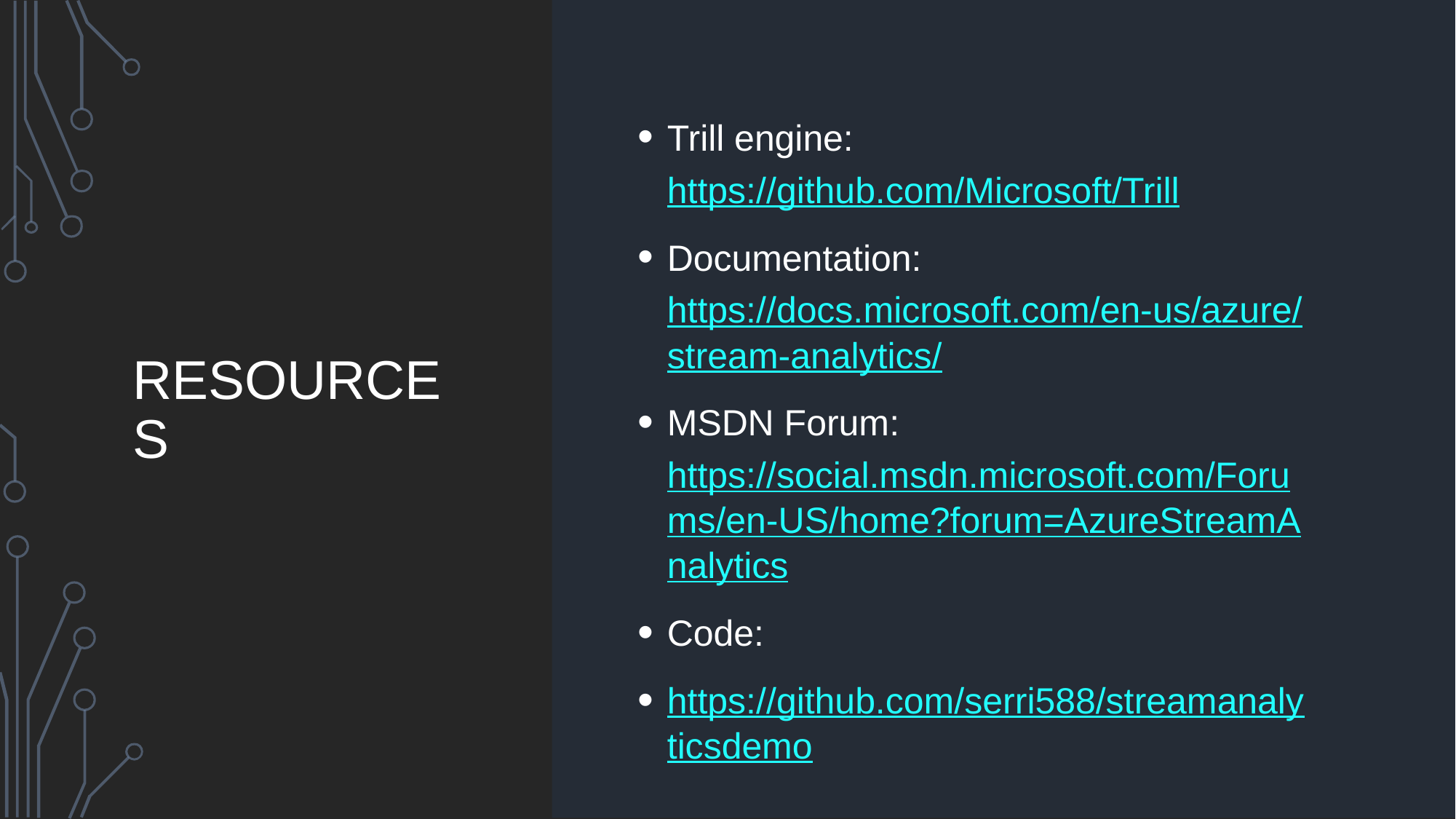

Trill engine: https://github.com/Microsoft/Trill
Documentation: https://docs.microsoft.com/en-us/azure/stream-analytics/
MSDN Forum: https://social.msdn.microsoft.com/Forums/en-US/home?forum=AzureStreamAnalytics
Code:
https://github.com/serri588/streamanalyticsdemo
# Resources